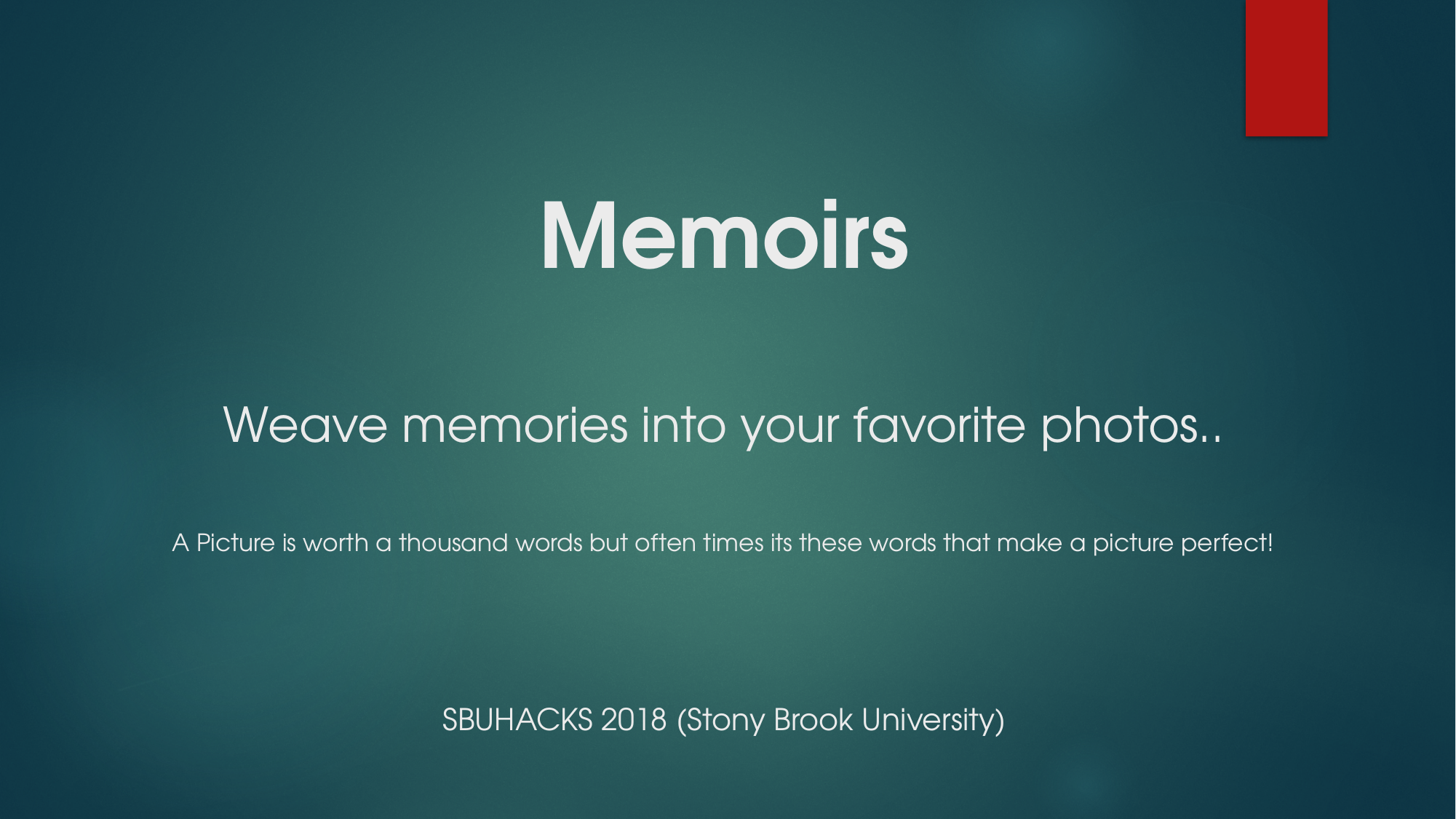

# Memoirs Weave memories into your favorite photos.. A Picture is worth a thousand words but often times its these words that make a picture perfect! SBUHACKS 2018 (Stony Brook University)